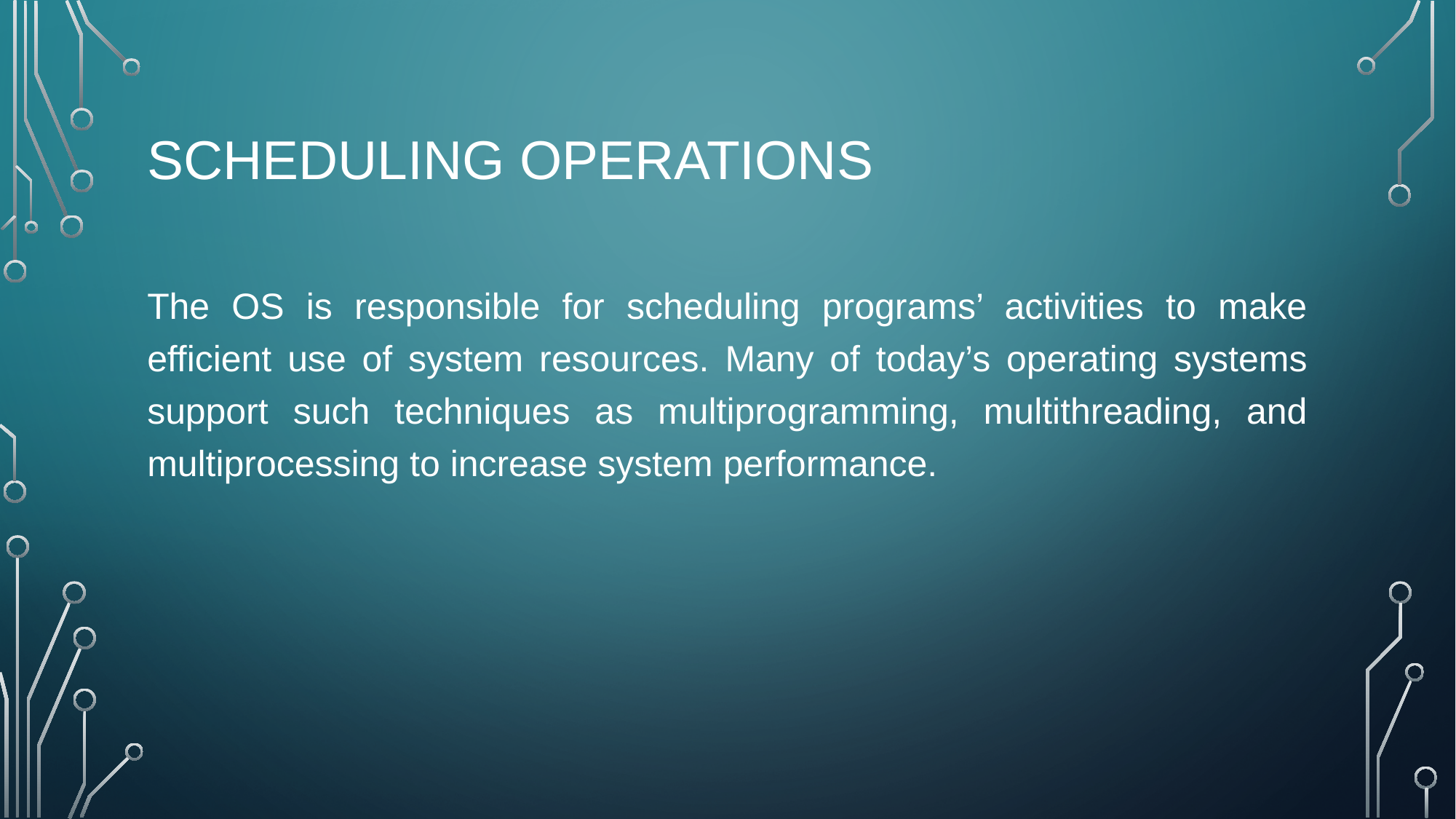

# Scheduling Operations
The OS is responsible for scheduling programs’ activities to make efficient use of system resources. Many of today’s operating systems support such techniques as multiprogramming, multithreading, and multiprocessing to increase system performance.